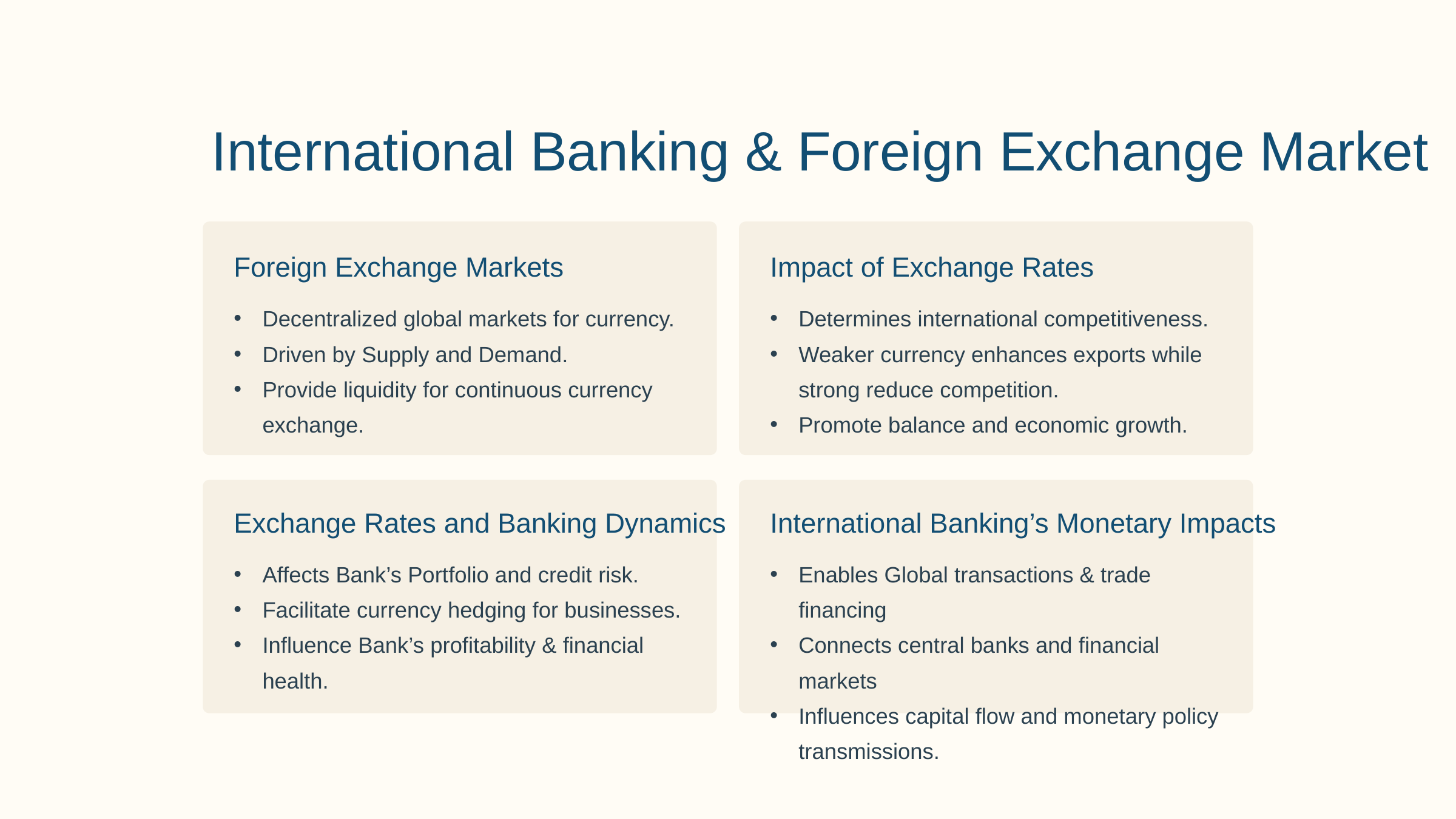

International Banking & Foreign Exchange Market

Foreign Exchange Markets
Impact of Exchange Rates
Decentralized global markets for currency.
Driven by Supply and Demand.
Provide liquidity for continuous currency exchange.
Determines international competitiveness.
Weaker currency enhances exports while strong reduce competition.
Promote balance and economic growth.

Exchange Rates and Banking Dynamics
International Banking’s Monetary Impacts
Affects Bank’s Portfolio and credit risk.
Facilitate currency hedging for businesses.
Influence Bank’s profitability & financial health.
Enables Global transactions & trade financing
Connects central banks and financial markets
Influences capital flow and monetary policy transmissions.